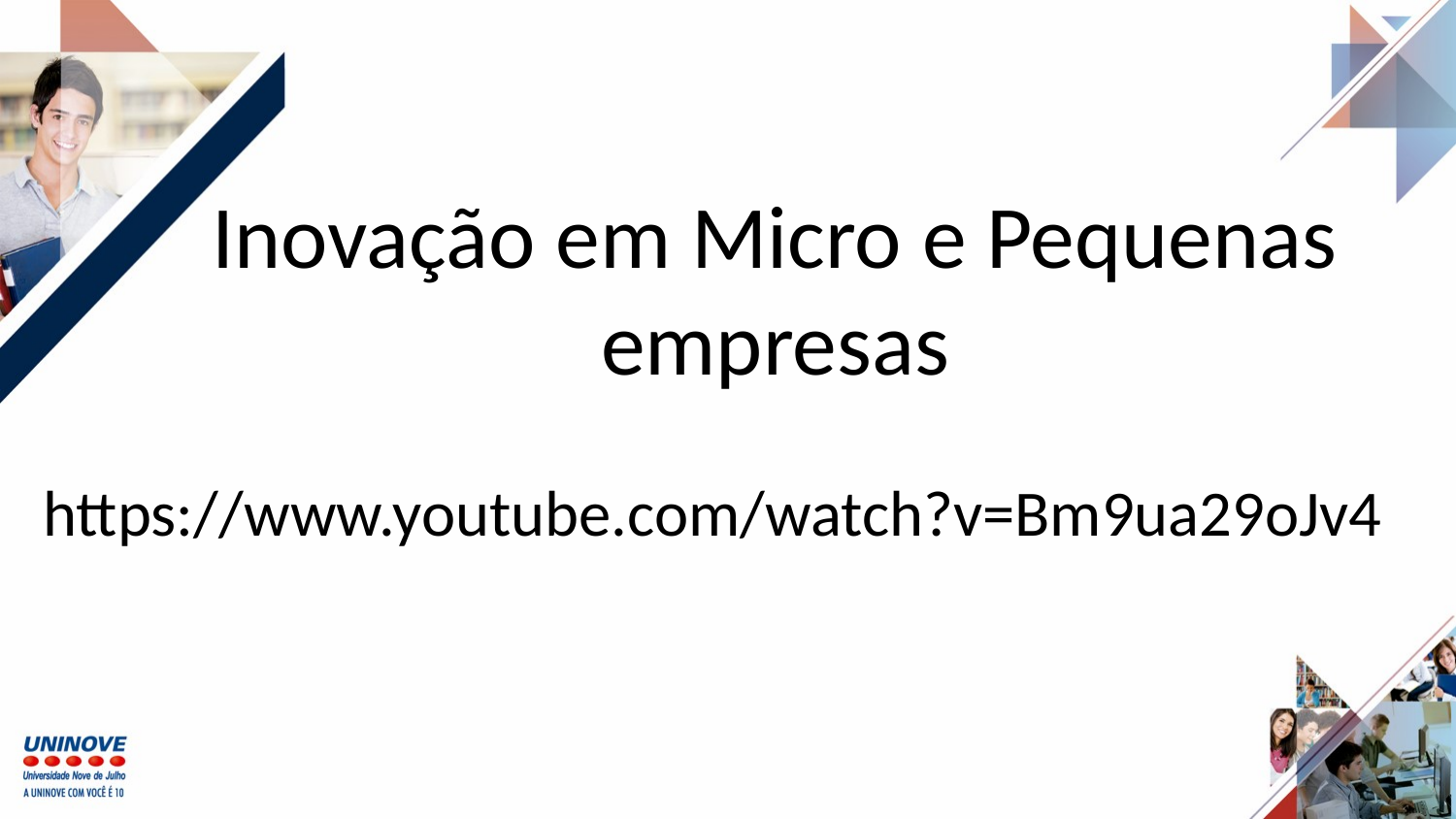

# Inovação em Micro e Pequenas empresas
https://www.youtube.com/watch?v=Bm9ua29oJv4